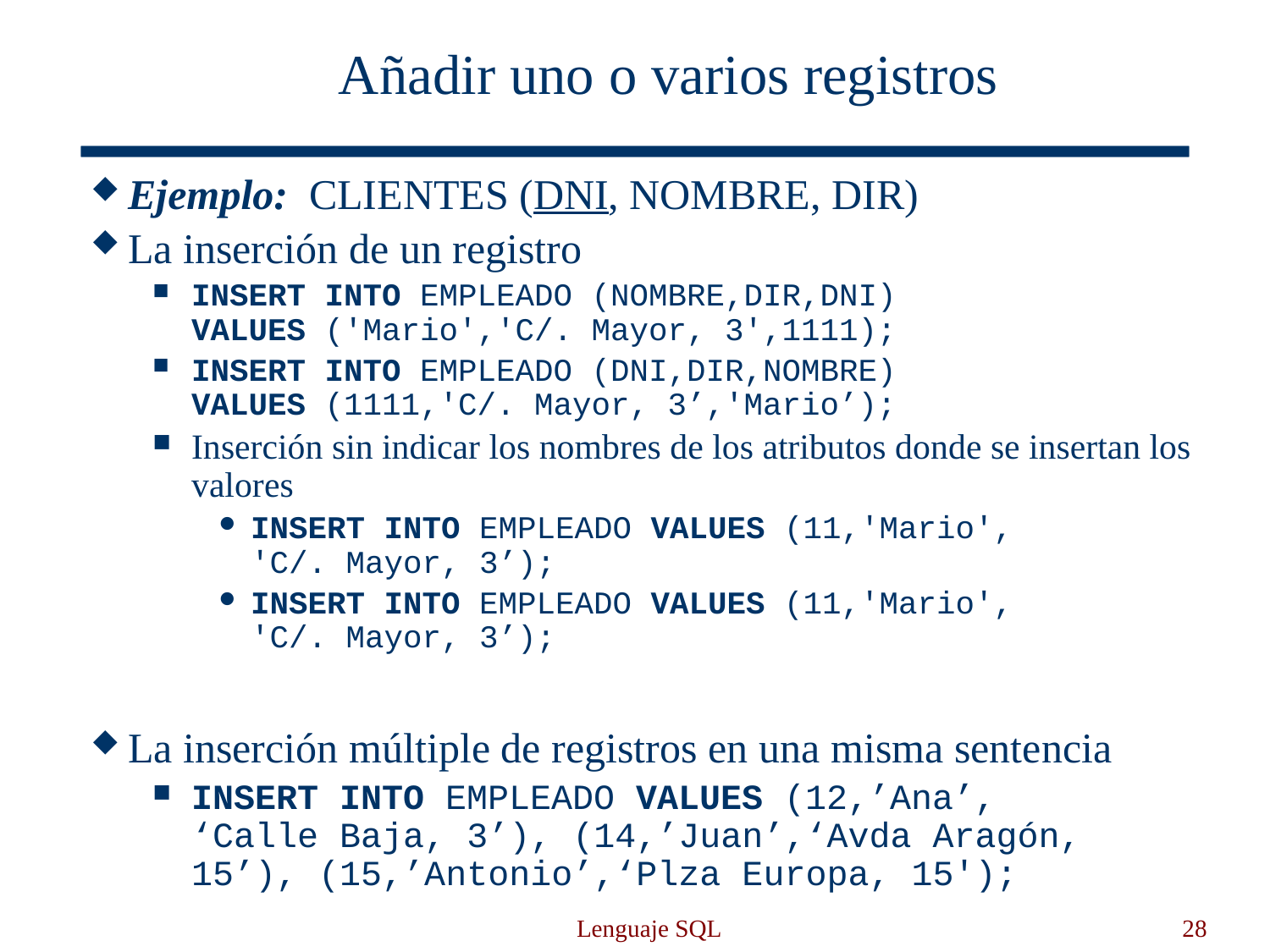

# Añadir uno o varios registros
Ejemplo:  CLIENTES (DNI, NOMBRE, DIR)
La inserción de un registro
INSERT INTO EMPLEADO (NOMBRE,DIR,DNI)
VALUES ('Mario','C/. Mayor, 3',1111);
INSERT INTO EMPLEADO (DNI,DIR,NOMBRE)
VALUES (1111,'C/. Mayor, 3’,'Mario’);
Inserción sin indicar los nombres de los atributos donde se insertan los valores
INSERT INTO EMPLEADO VALUES (11,'Mario',
'C/. Mayor, 3’);
INSERT INTO EMPLEADO VALUES (11,'Mario',
'C/. Mayor, 3’);

La inserción múltiple de registros en una misma sentencia
INSERT INTO EMPLEADO VALUES (12,’Ana’,
‘Calle Baja, 3’), (14,’Juan’,‘Avda Aragón, 15’), (15,’Antonio’,‘Plza Europa, 15');

Lenguaje SQL
28